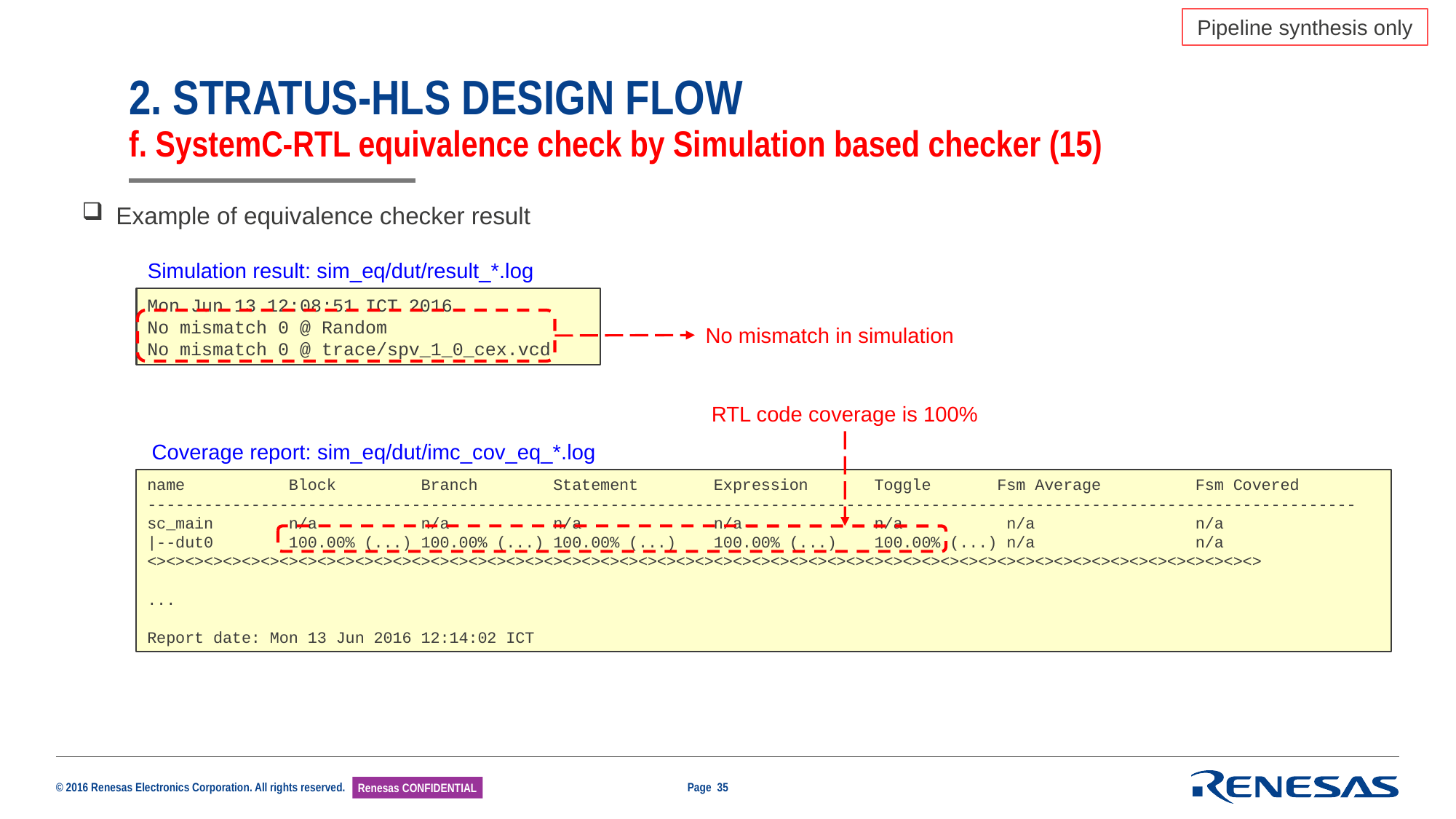

Pipeline synthesis only
# 2. STRATUS-HLS DESIGN FLOW f. SystemC-RTL equivalence check by Simulation based checker (15)
Example of equivalence checker result
Simulation result: sim_eq/dut/result_*.log
Mon Jun 13 12:08:51 ICT 2016
No mismatch 0 @ Random
No mismatch 0 @ trace/spv_1_0_cex.vcd

No mismatch in simulation
RTL code coverage is 100%
Coverage report: sim_eq/dut/imc_cov_eq_*.log
name           Block         Branch        Statement        Expression       Toggle       Fsm Average          Fsm Covered
--------------------------------------------------------------------------------------------------------------------------------
sc_main        n/a           n/a           n/a              n/a              n/a           n/a                 n/a
|--dut0        100.00% (...) 100.00% (...) 100.00% (...)    100.00% (...)    100.00% (...) n/a                 n/a
<><><><><><><><><><><><><><><><><><><><><><><><><><><><><><><><><><><><><><><><><><><><><><><><><><><><><><><><><><><>

...

Report date: Mon 13 Jun 2016 12:14:02 ICT

Page  35